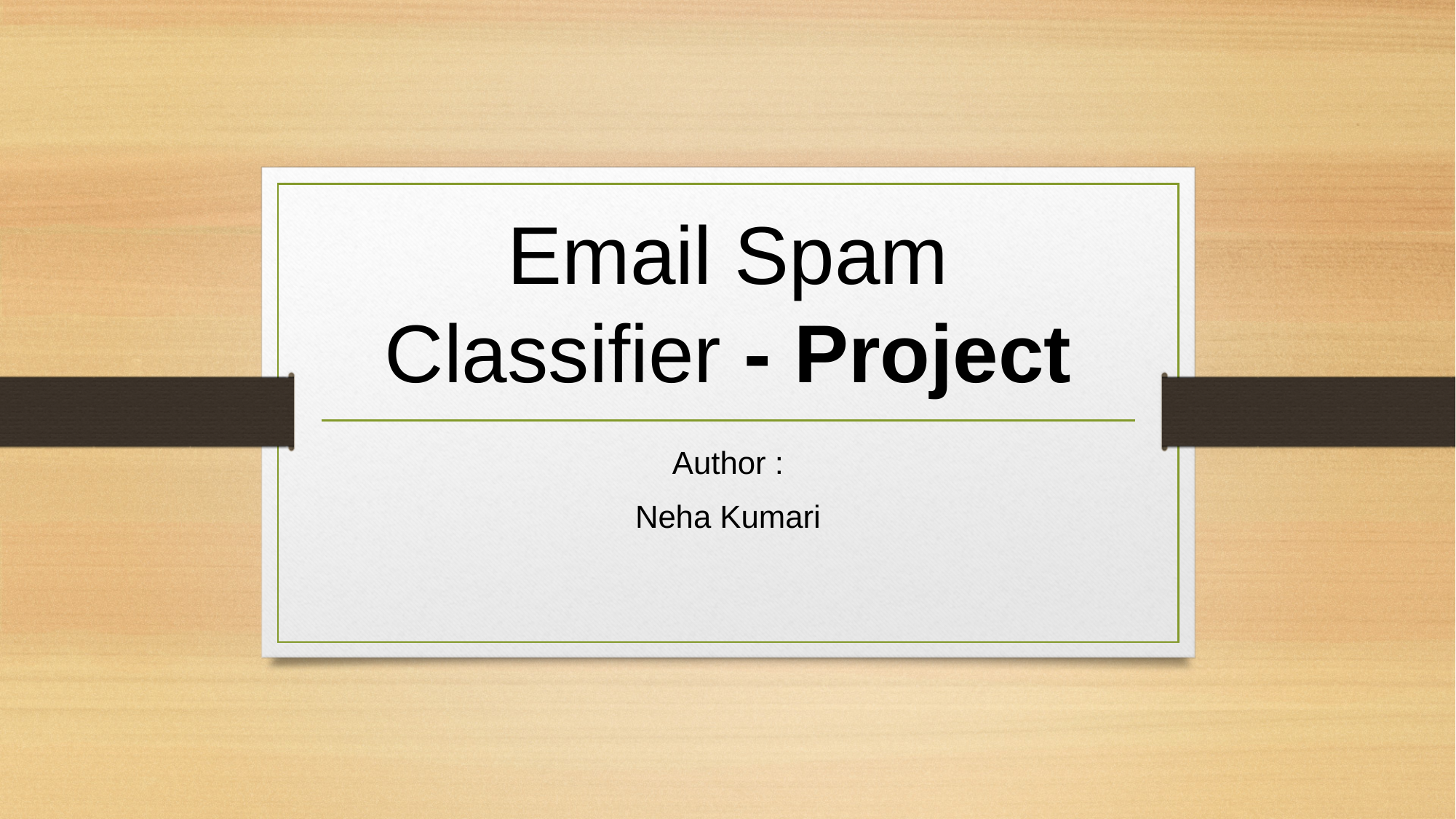

# Email Spam Classifier - Project
Author :
Neha Kumari